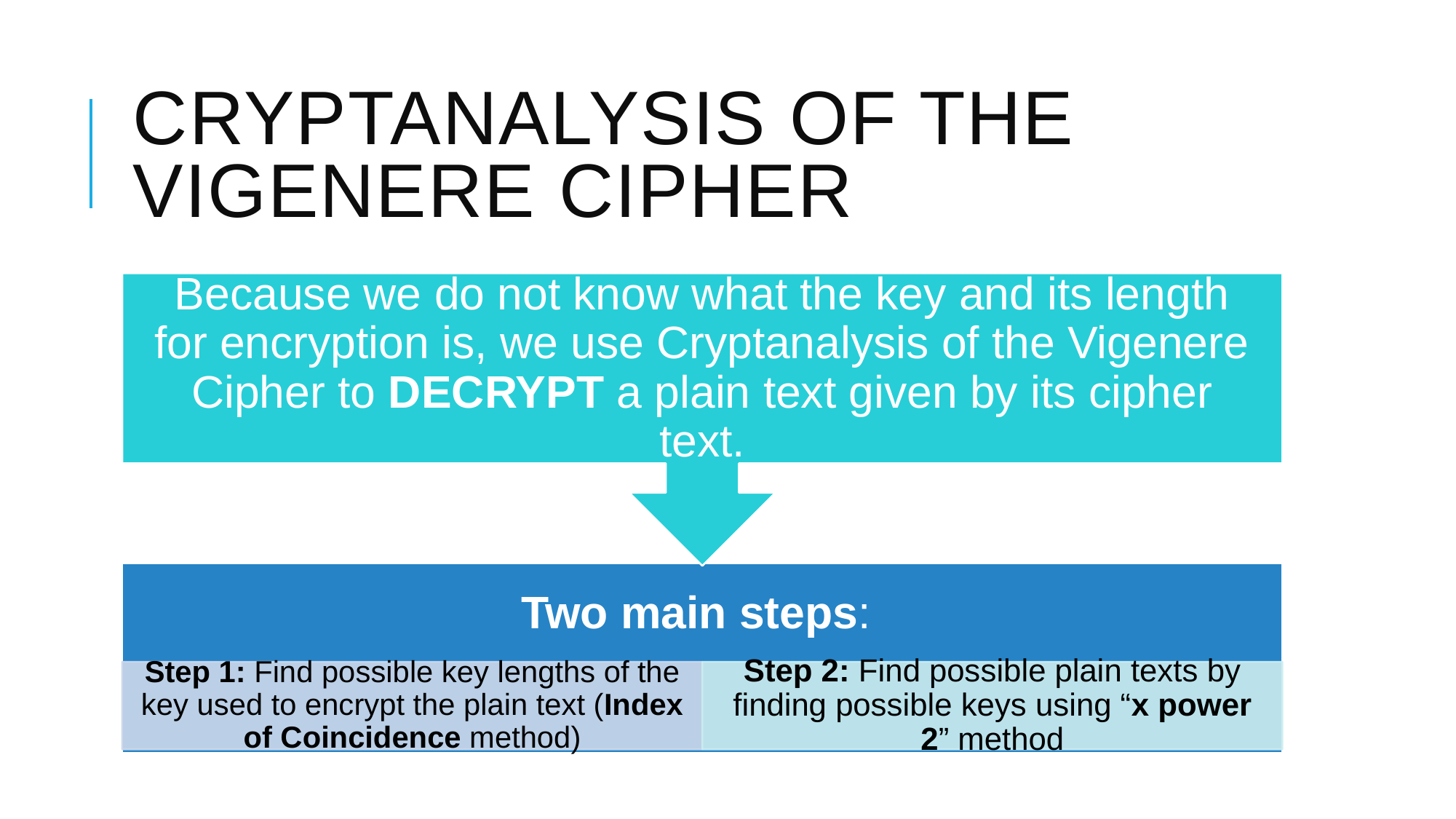

# Cryptanalysis of the Vigenere Cipher
Two main steps:
Step 1: Find possible key lengths of the key used to encrypt the plain text (Index of Coincidence method)
Step 2: Find possible plain texts by finding possible keys using “x power 2” method
Because we do not know what the key and its length for encryption is, we use Cryptanalysis of the Vigenere Cipher to DECRYPT a plain text given by its cipher text.